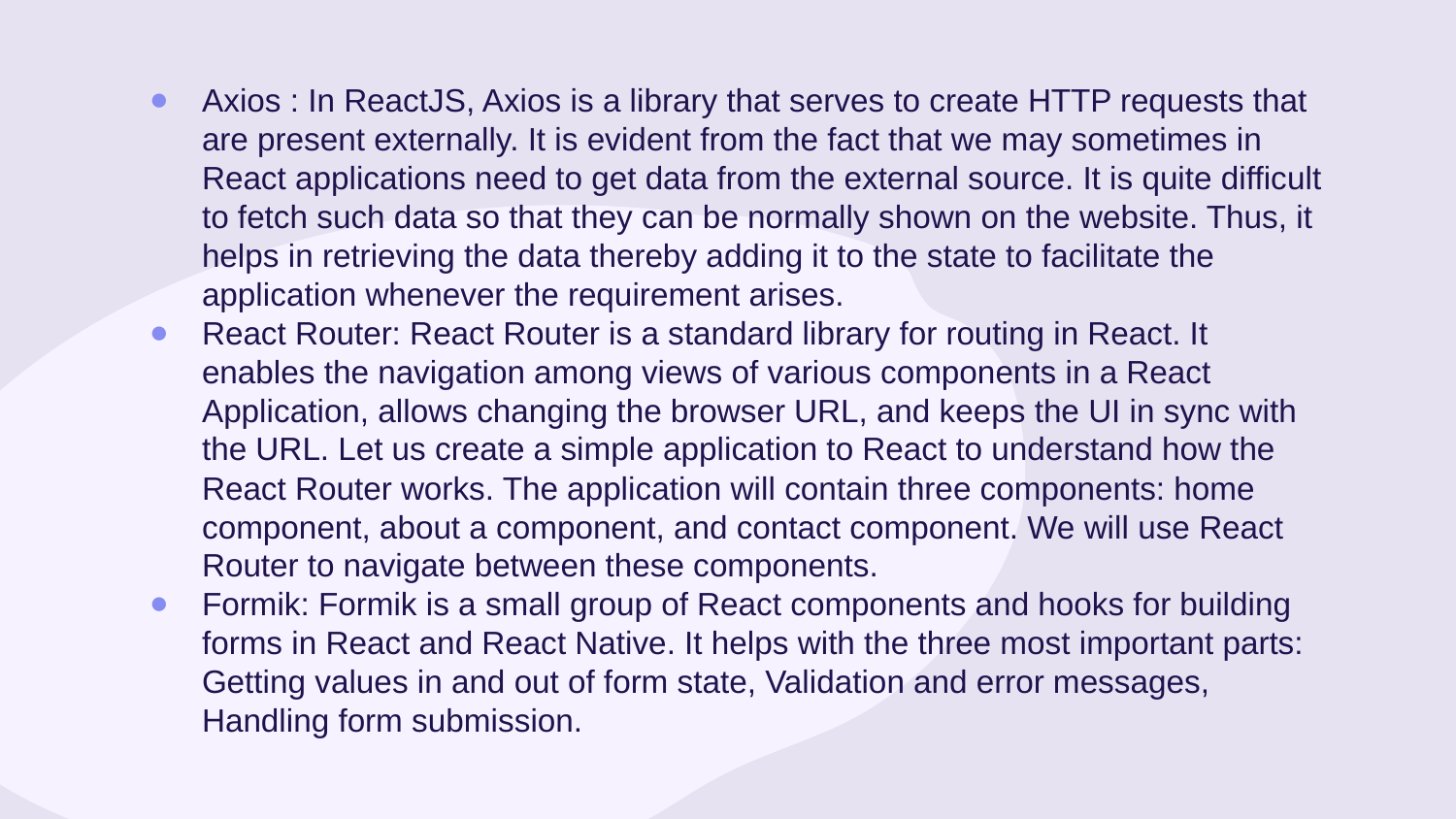

Axios : In ReactJS, Axios is a library that serves to create HTTP requests that are present externally. It is evident from the fact that we may sometimes in React applications need to get data from the external source. It is quite difficult to fetch such data so that they can be normally shown on the website. Thus, it helps in retrieving the data thereby adding it to the state to facilitate the application whenever the requirement arises.
React Router: React Router is a standard library for routing in React. It enables the navigation among views of various components in a React Application, allows changing the browser URL, and keeps the UI in sync with the URL. Let us create a simple application to React to understand how the React Router works. The application will contain three components: home component, about a component, and contact component. We will use React Router to navigate between these components.
Formik: Formik is a small group of React components and hooks for building forms in React and React Native. It helps with the three most important parts: Getting values in and out of form state, Validation and error messages, Handling form submission.